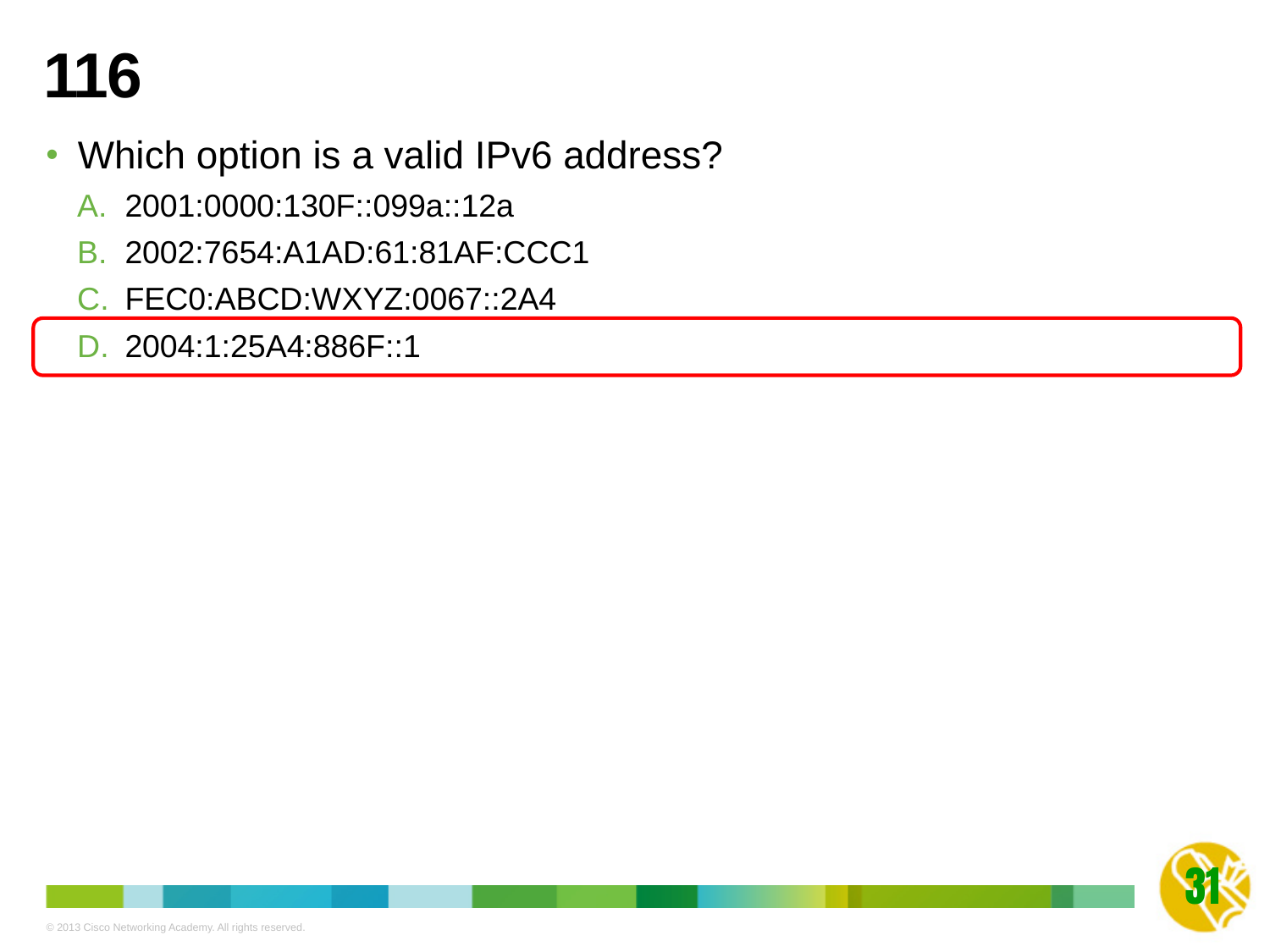

# 116
Which option is a valid IPv6 address?
2001:0000:130F::099a::12a
2002:7654:A1AD:61:81AF:CCC1
FEC0:ABCD:WXYZ:0067::2A4
2004:1:25A4:886F::1